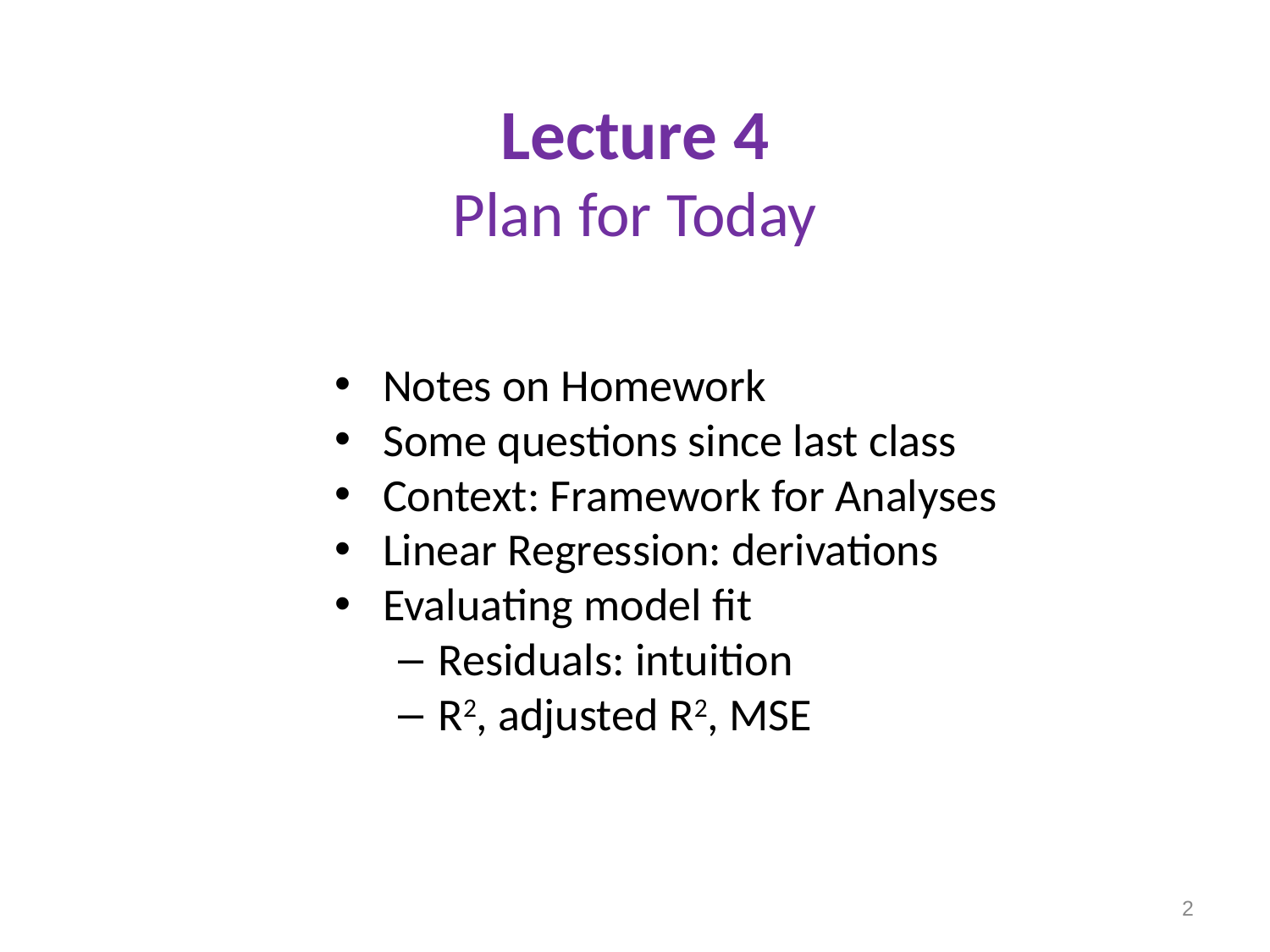

# Lecture 4 Plan for Today
Notes on Homework
Some questions since last class
Context: Framework for Analyses
Linear Regression: derivations
Evaluating model fit
Residuals: intuition
R2, adjusted R2, MSE
2